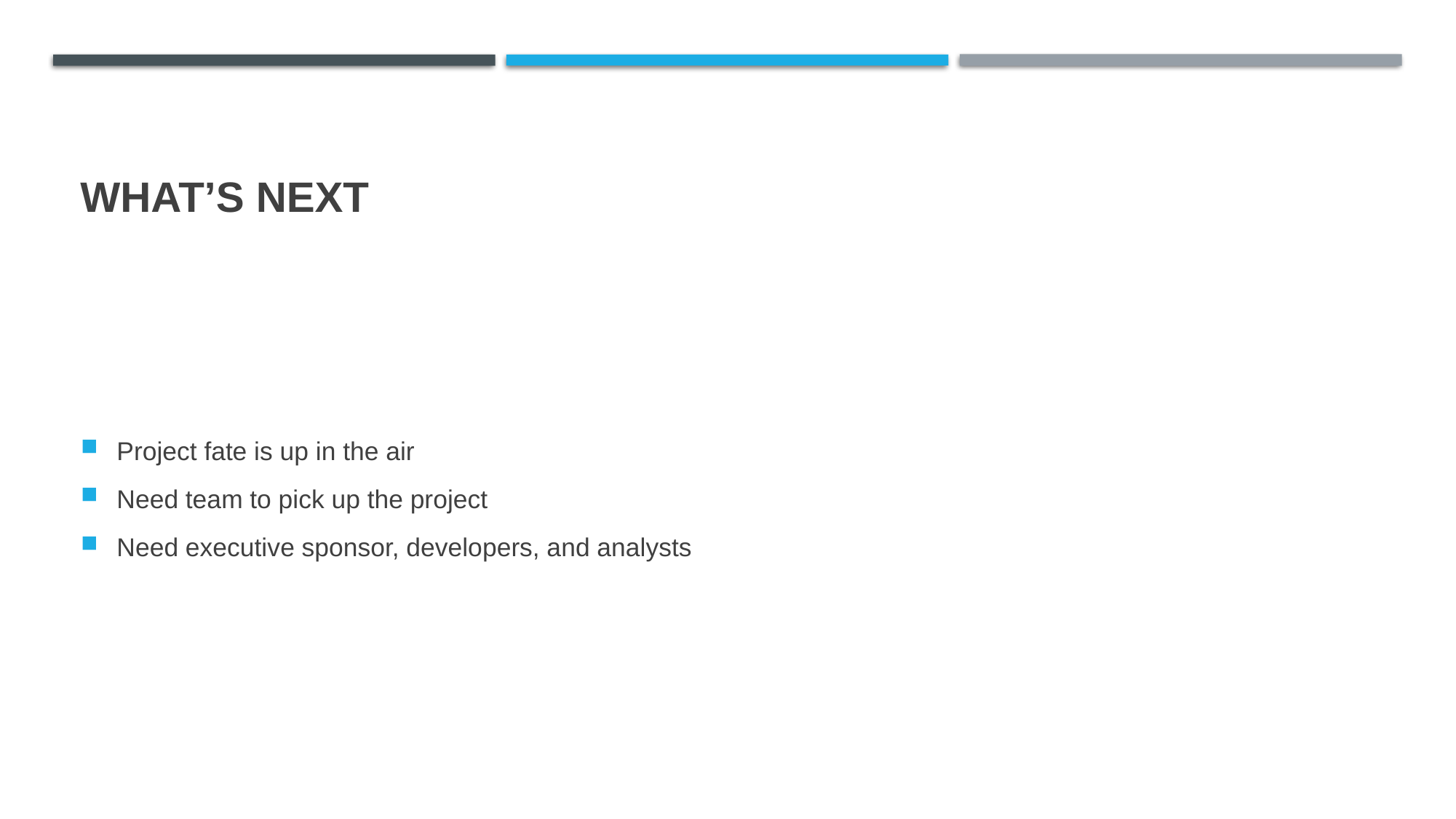

# What’s next
Project fate is up in the air
Need team to pick up the project
Need executive sponsor, developers, and analysts